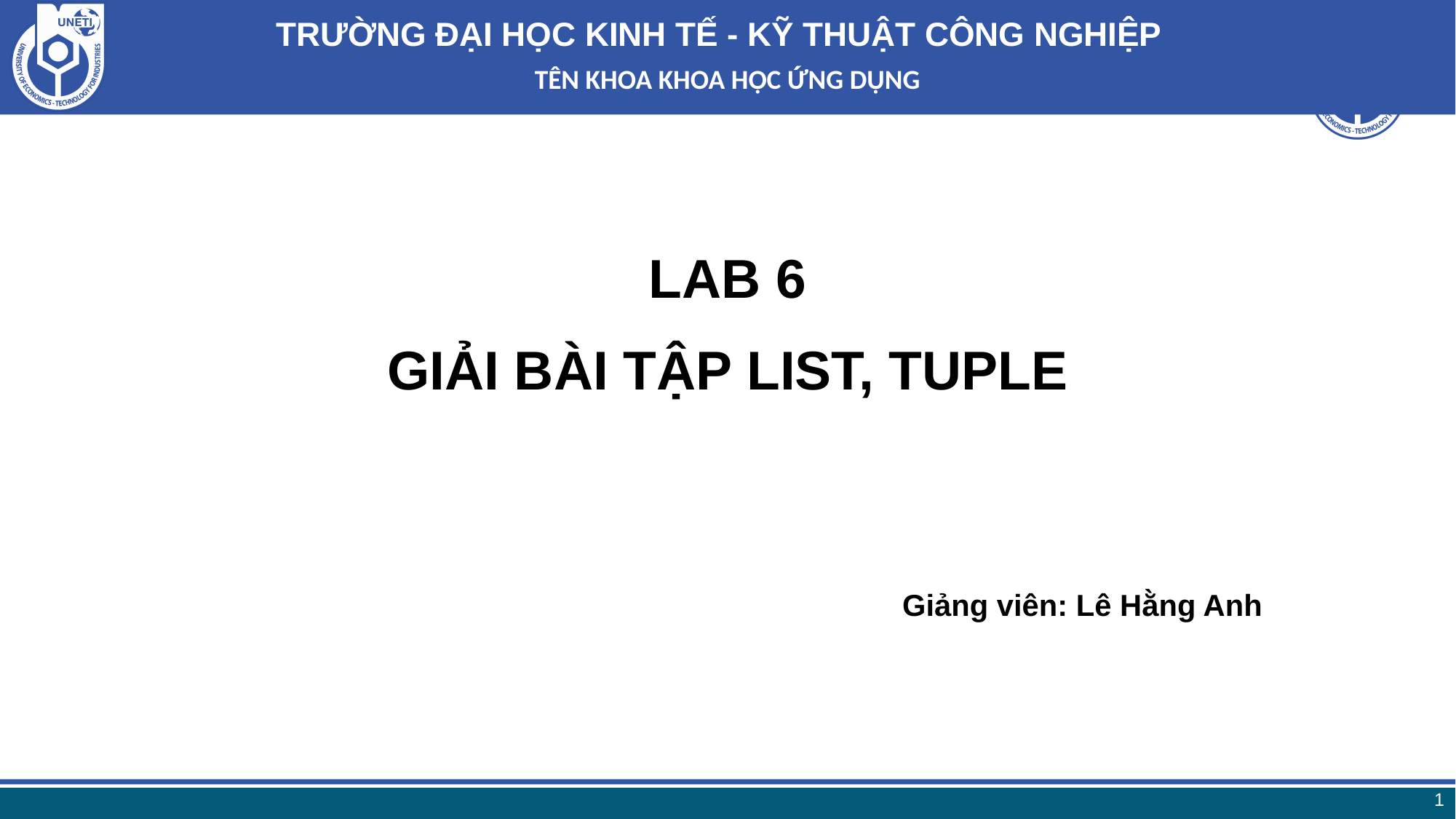

TÊN KHOA KHOA HỌC ỨNG DỤNG
# LAB 6 GIẢI BÀI TẬP LIST, TUPLE
Giảng viên: Lê Hằng Anh
1